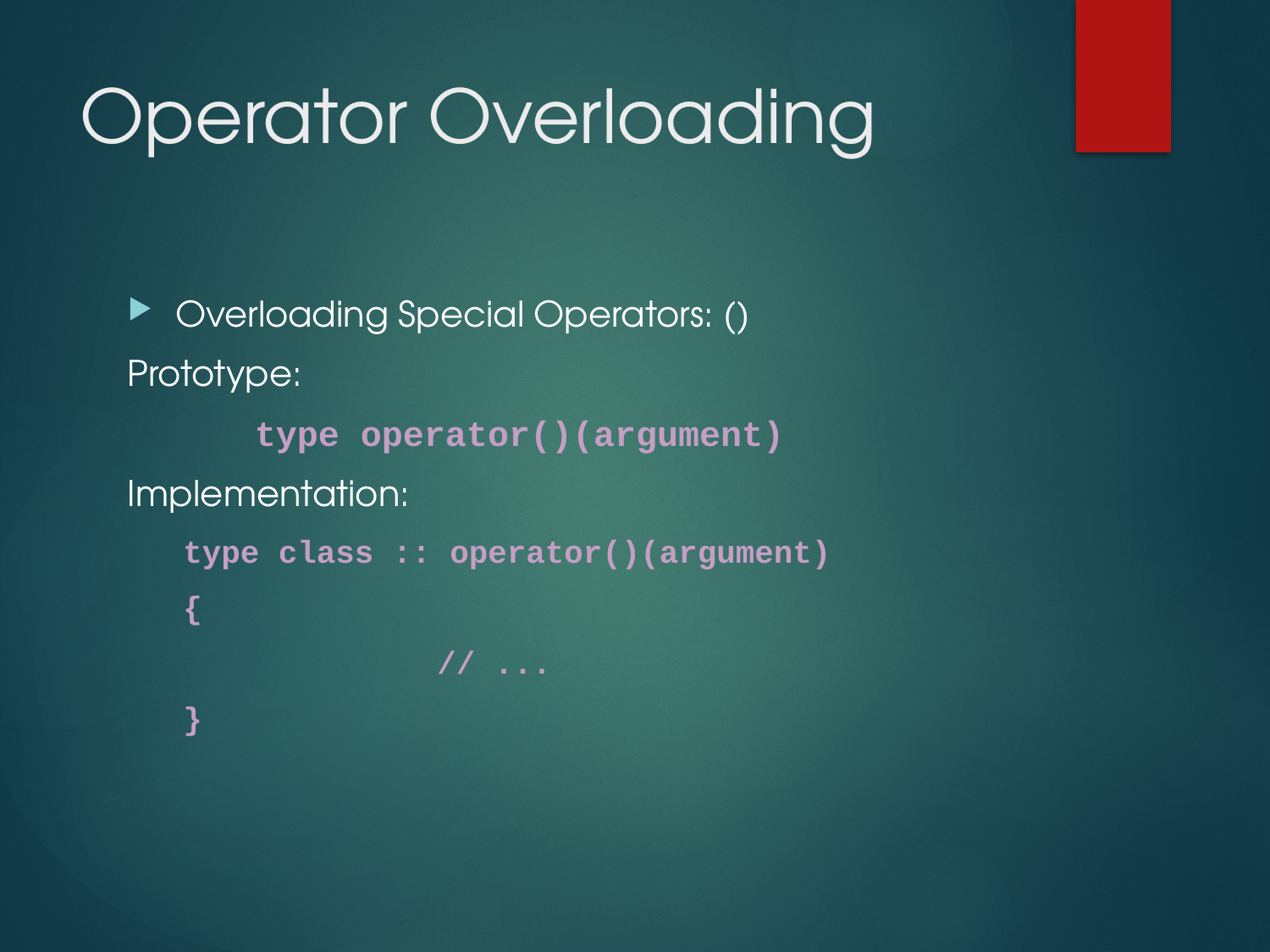

# Operator Overloading
Overloading Special Operators: ()
Prototype:
	type operator()(argument)
Implementation:
type class :: operator()(argument)
{
		// ...
}